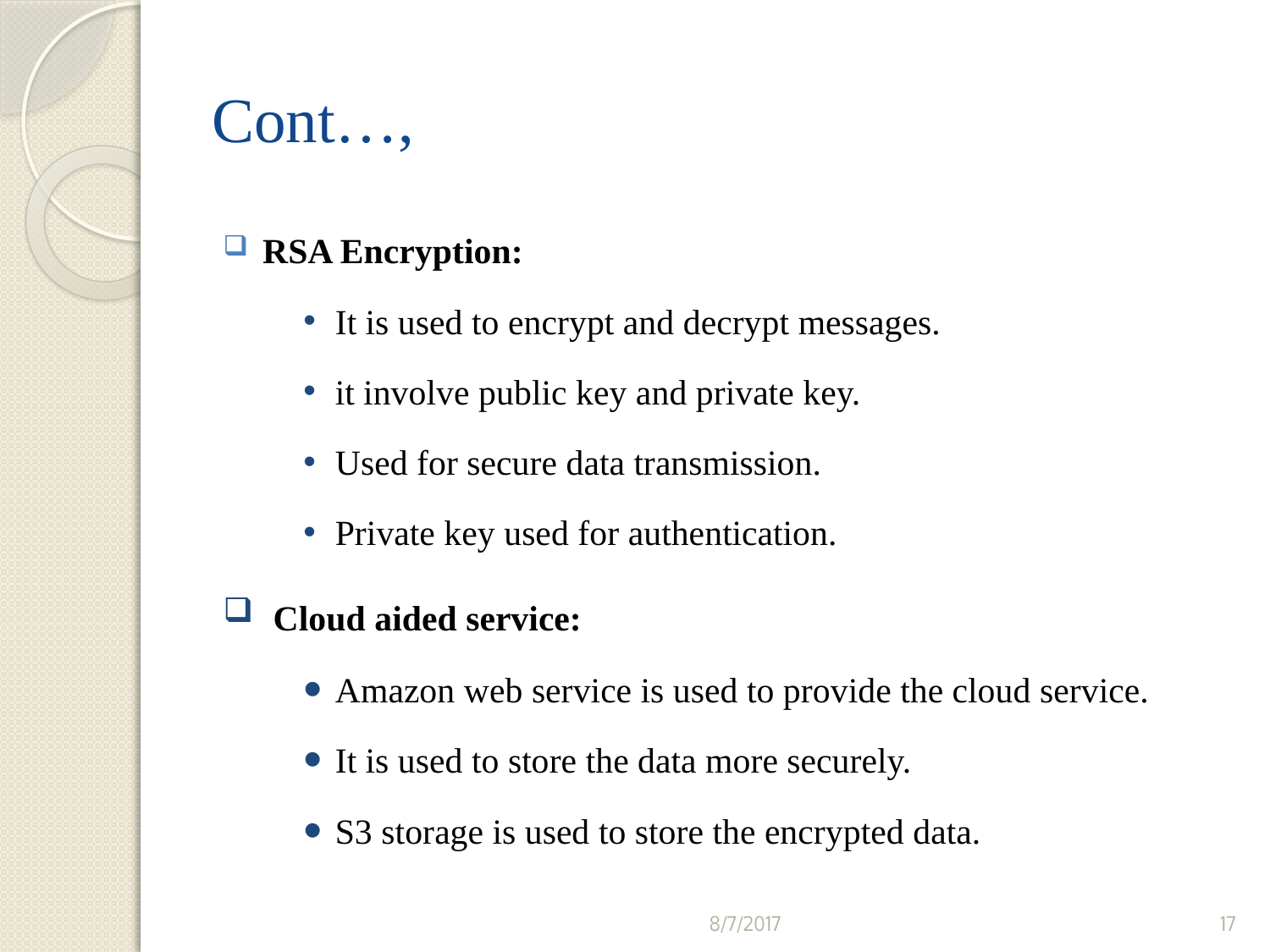

# Cont…,
RSA Encryption:
It is used to encrypt and decrypt messages.
it involve public key and private key.
Used for secure data transmission.
Private key used for authentication.
 Cloud aided service:
Amazon web service is used to provide the cloud service.
It is used to store the data more securely.
S3 storage is used to store the encrypted data.

8/7/2017
17